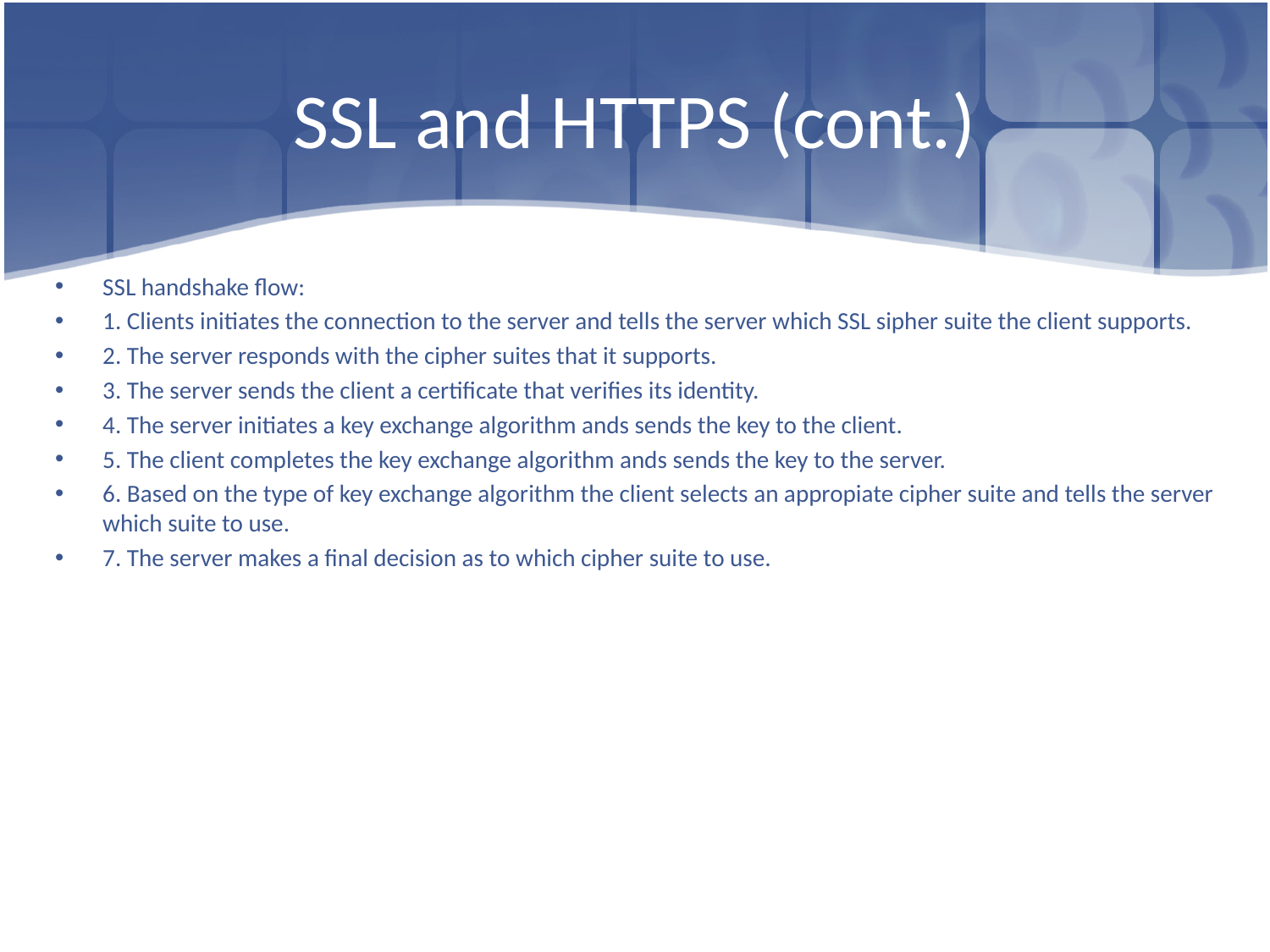

# SSL and HTTPS (cont.)
SSL handshake flow:
1. Clients initiates the connection to the server and tells the server which SSL sipher suite the client supports.
2. The server responds with the cipher suites that it supports.
3. The server sends the client a certificate that verifies its identity.
4. The server initiates a key exchange algorithm ands sends the key to the client.
5. The client completes the key exchange algorithm ands sends the key to the server.
6. Based on the type of key exchange algorithm the client selects an appropiate cipher suite and tells the server which suite to use.
7. The server makes a final decision as to which cipher suite to use.